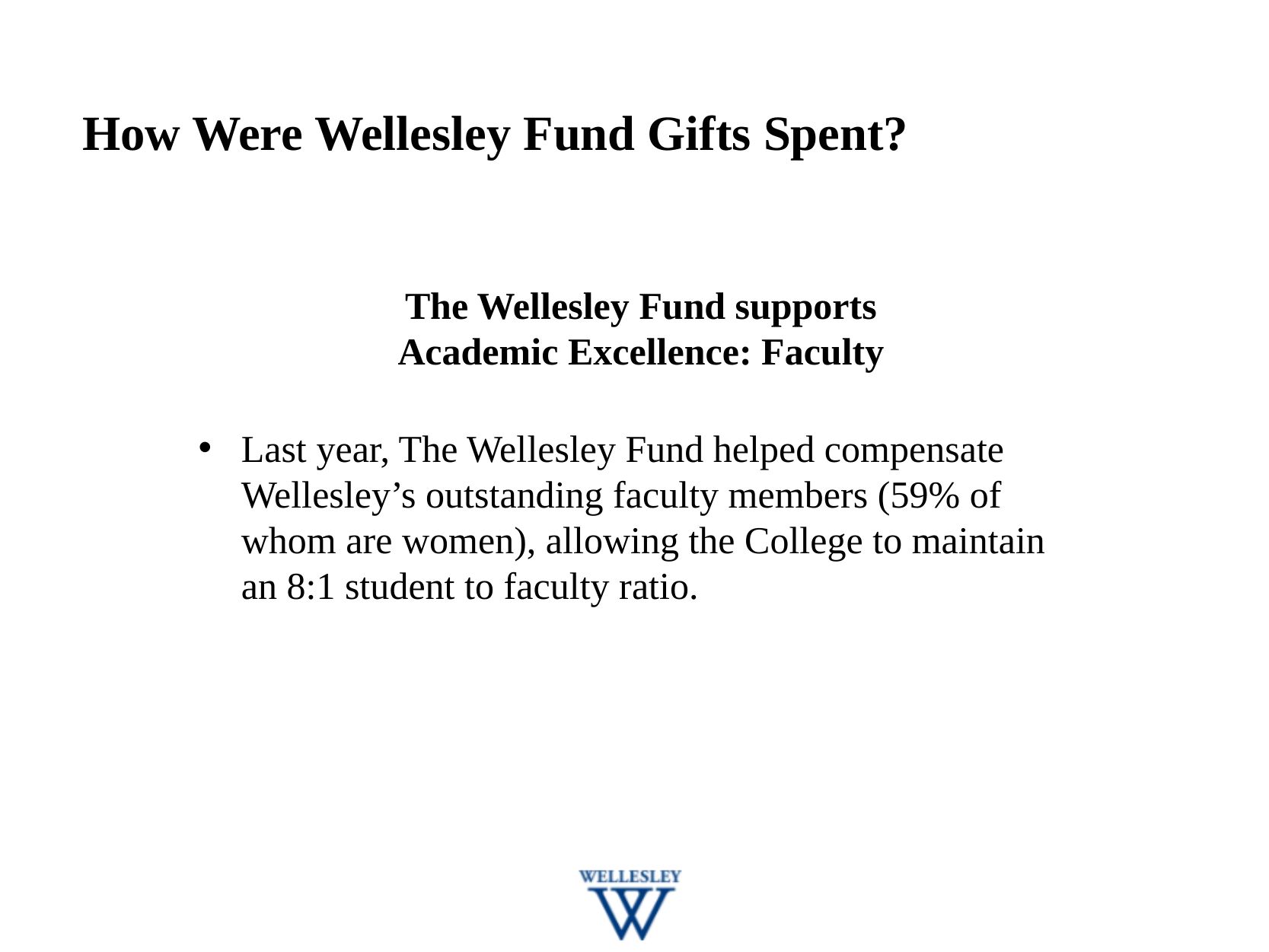

# How Were Wellesley Fund Gifts Spent?

The Wellesley Fund supports
Academic Excellence: Faculty

Last year, The Wellesley Fund helped compensate Wellesley’s outstanding faculty members (59% of whom are women), allowing the College to maintain an 8:1 student to faculty ratio.